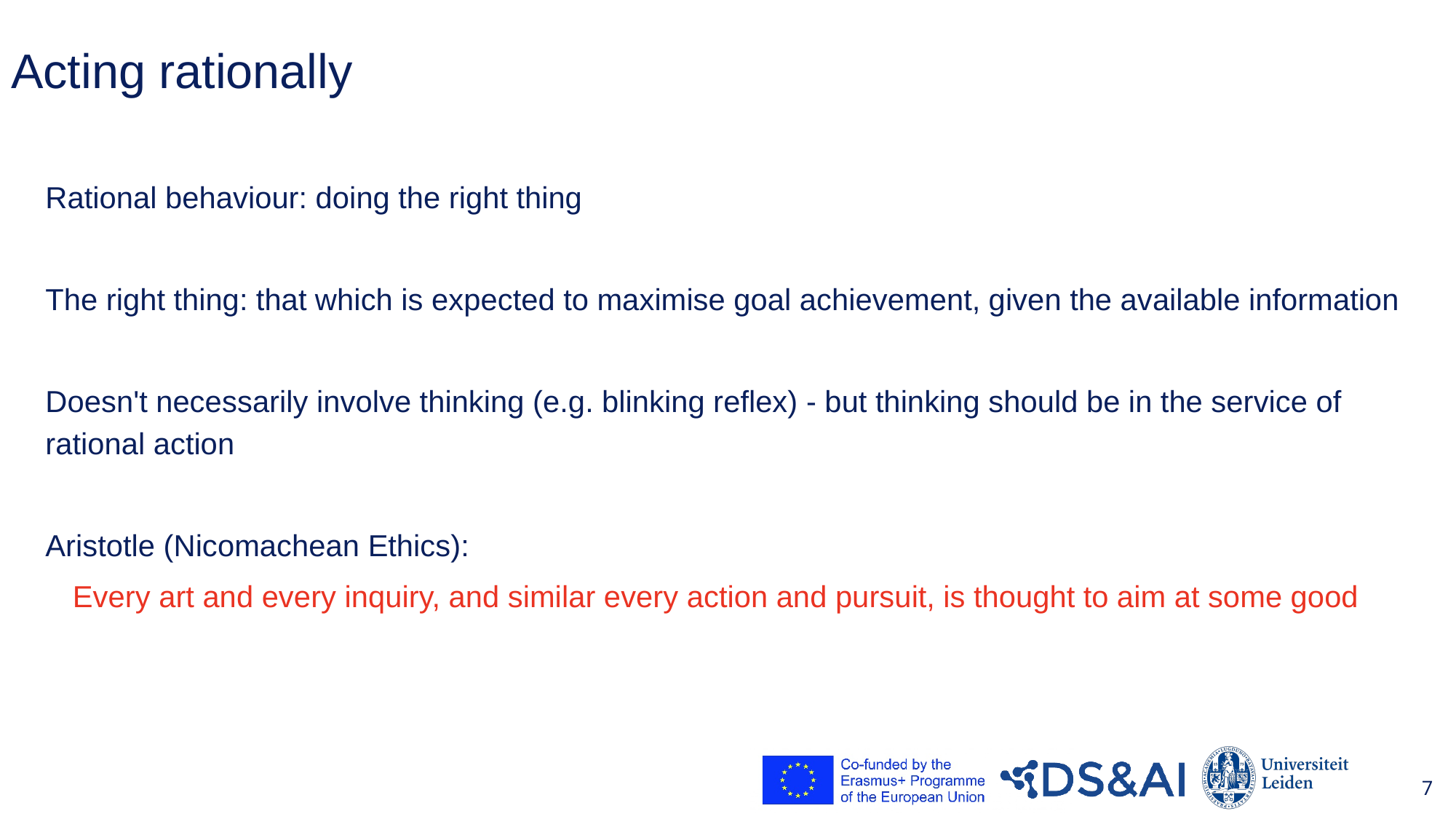

# Acting rationally
Rational behaviour: doing the right thing

The right thing: that which is expected to maximise goal achievement, given the available information

Doesn't necessarily involve thinking (e.g. blinking reflex) - but thinking should be in the service of rational action

Aristotle (Nicomachean Ethics):
Every art and every inquiry, and similar every action and pursuit, is thought to aim at some good
7